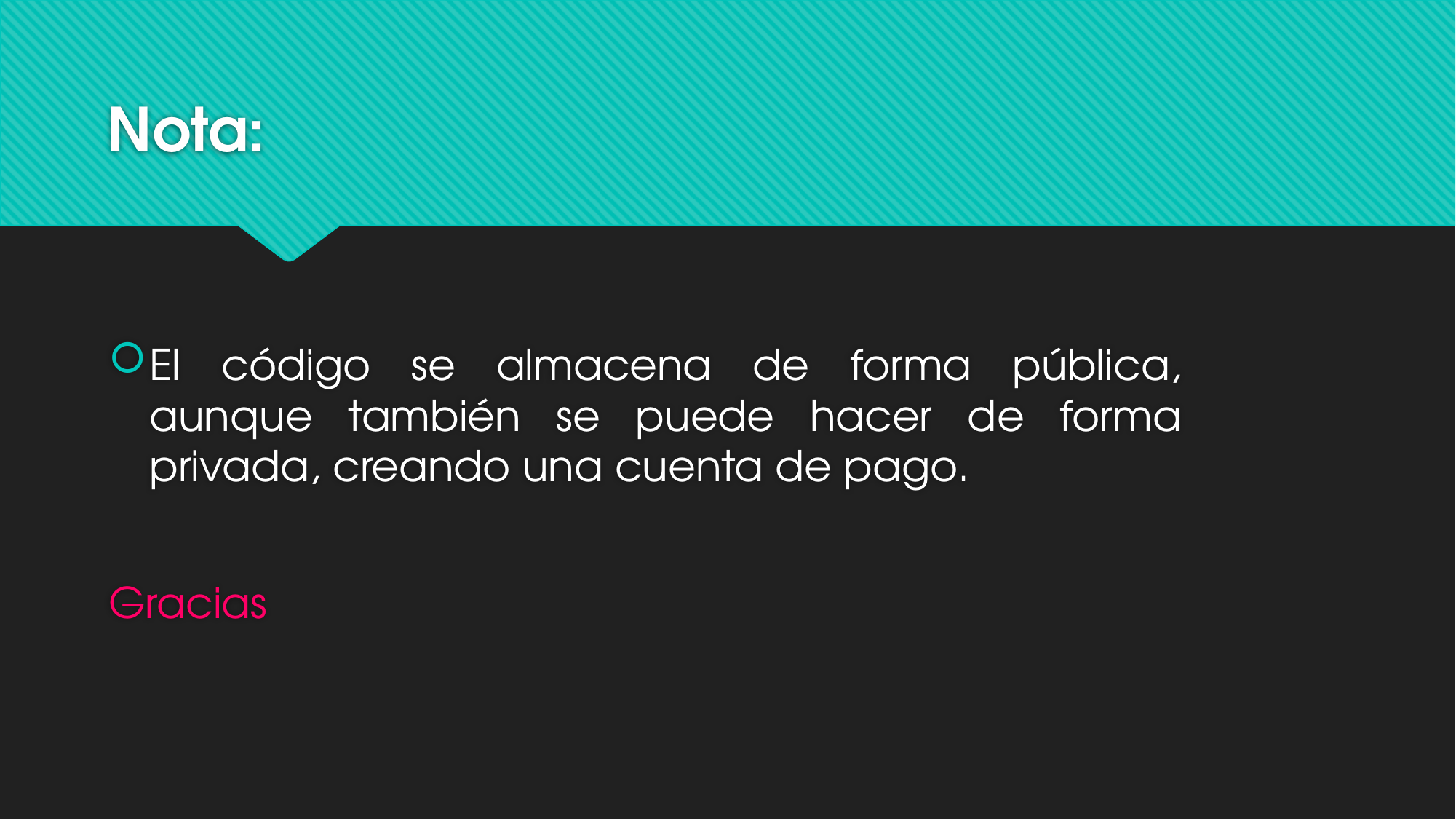

# Nota:
El código se almacena de forma pública, aunque también se puede hacer de forma privada, creando una cuenta de pago.

Gracias